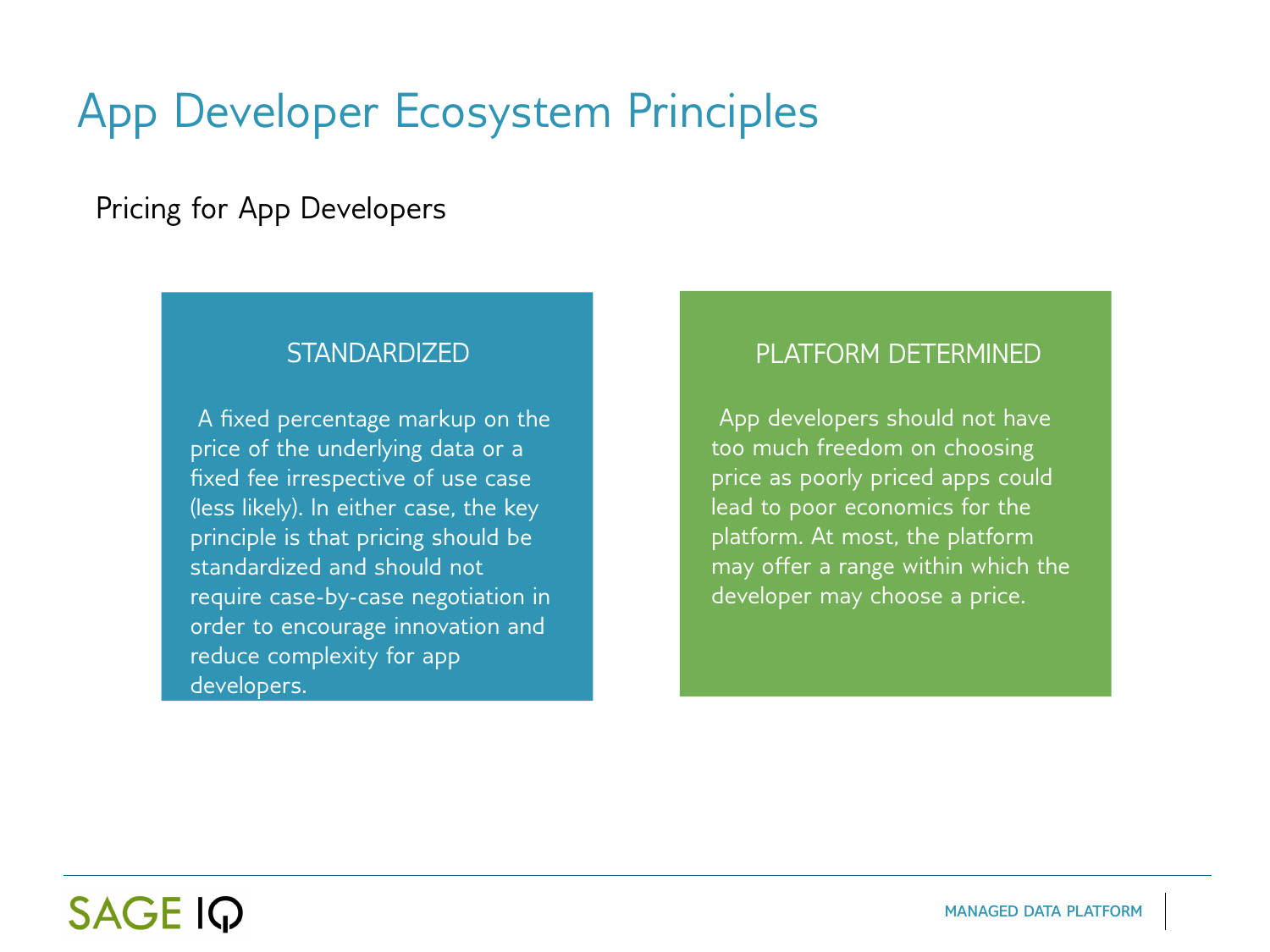

App Developer Ecosystem Principles
Pricing for App Developers

STANDARDIZED
PLATFORM DETERMINED
CORE DATA
COMPLEMENTARY DATA
App developers should not have too much freedom on choosing price as poorly priced apps could lead to poor economics for the platform. At most, the platform may offer a range within which the developer may choose a price.
A fixed percentage markup on the price of the underlying data or a fixed fee irrespective of use case (less likely). In either case, the key principle is that pricing should be standardized and should not require case-by-case negotiation in order to encourage innovation and reduce complexity for app developers.
51